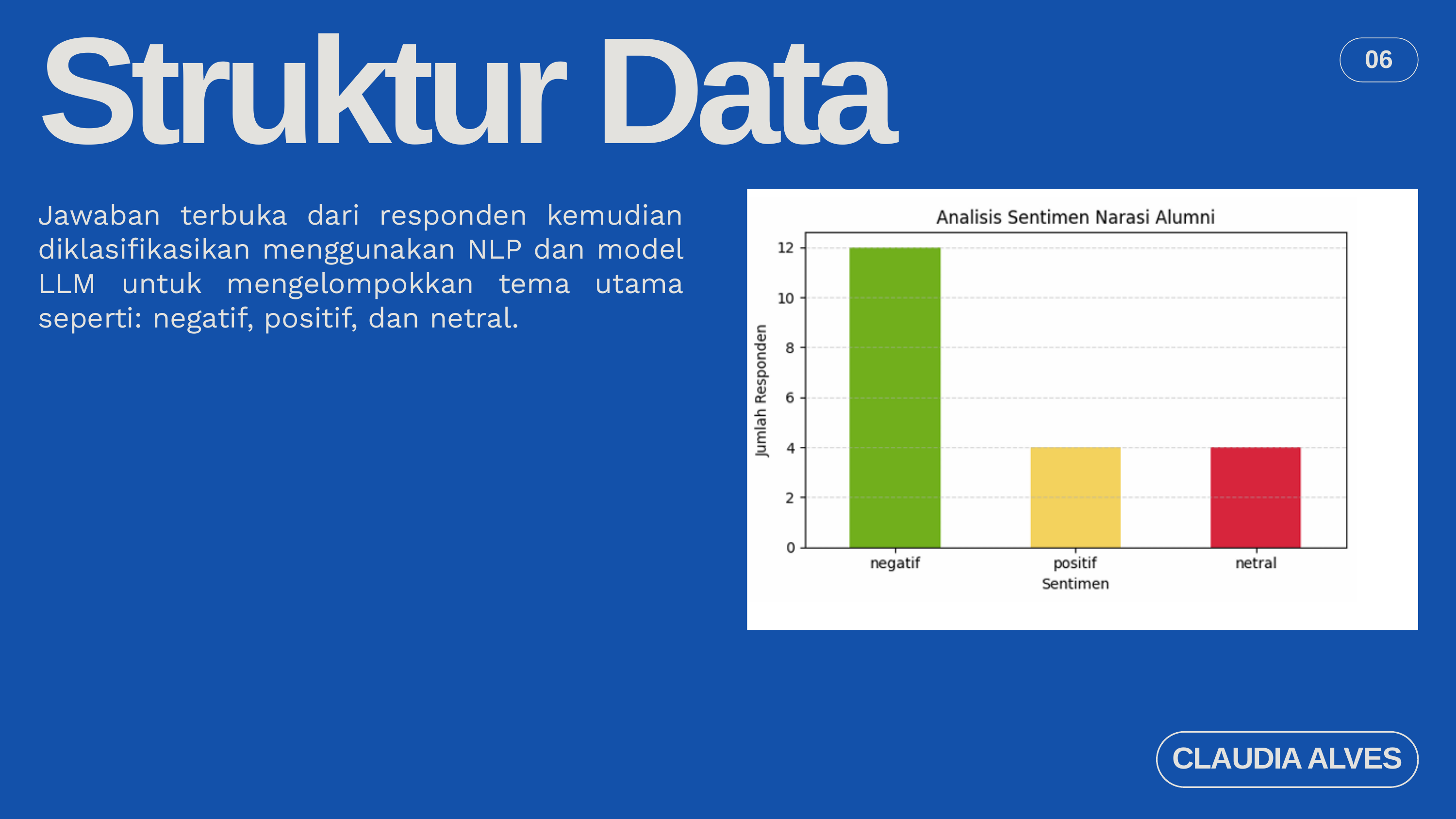

Struktur Data
06

Jawaban terbuka dari responden kemudian diklasifikasikan menggunakan NLP dan model LLM untuk mengelompokkan tema utama seperti: negatif, positif, dan netral.

CLAUDIA ALVES